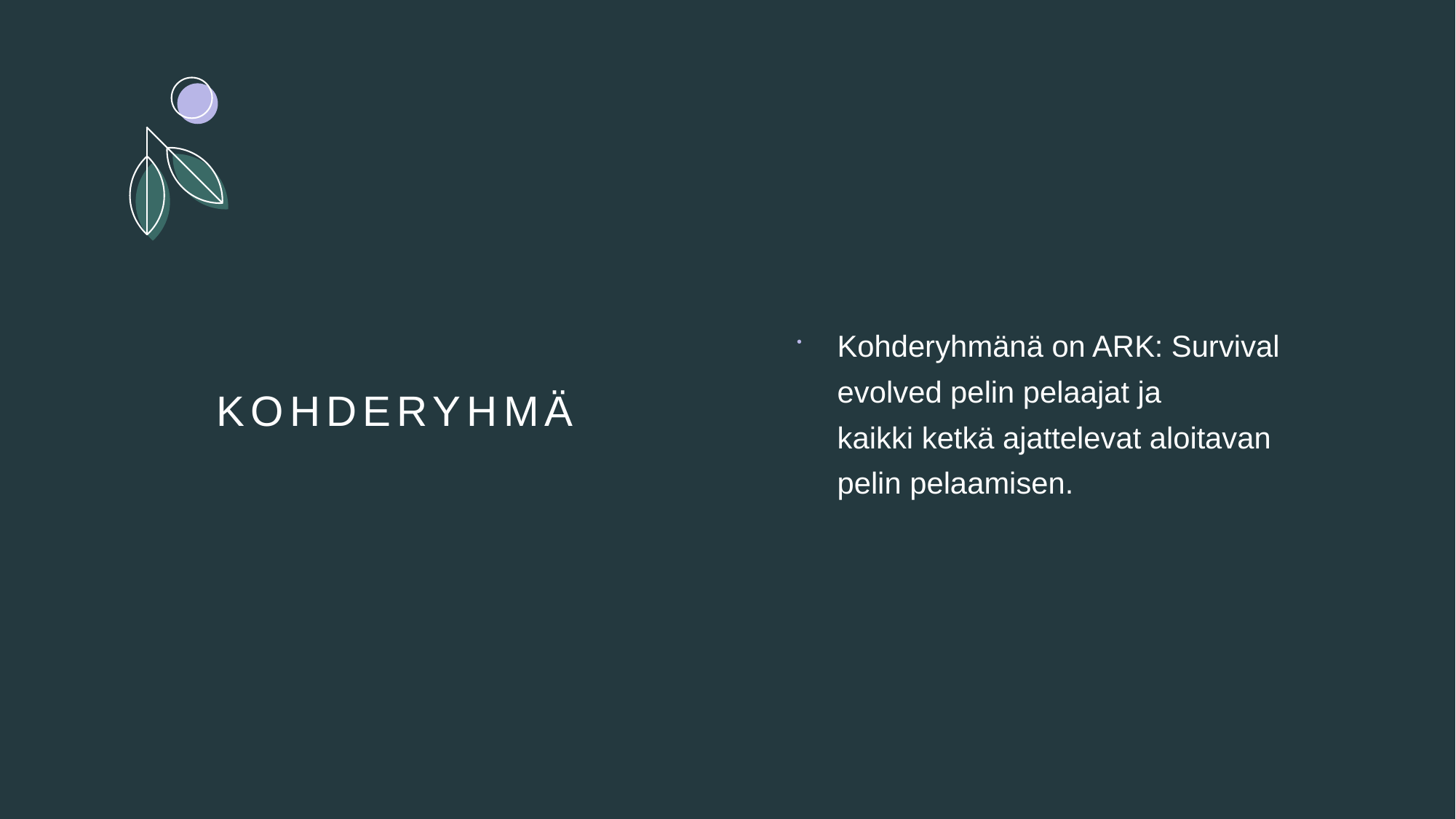

Kohderyhmänä on ARK: Survival evolved pelin pelaajat ja kaikki ketkä ajattelevat aloitavan pelin pelaamisen.
# Kohderyhmä